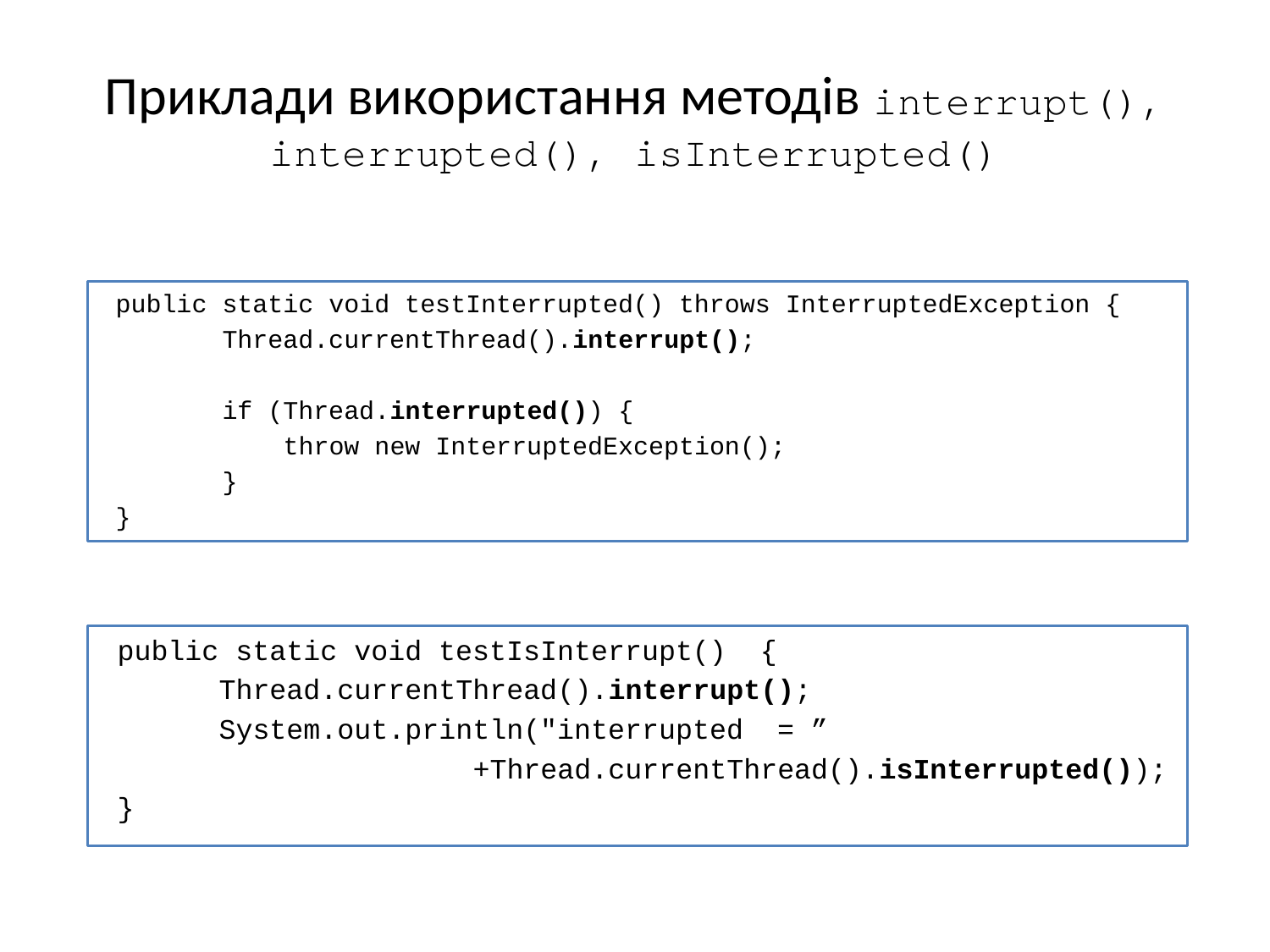

# Приклади використання методів interrupt(), interrupted(), isInterrupted()
 public static void testInterrupted() throws InterruptedException {
        Thread.currentThread().interrupt();

        if (Thread.interrupted()) {
            throw new InterruptedException();
        }
 }
 public static void testIsInterrupt()  {
       Thread.currentThread().interrupt();
       System.out.println("interrupted  = ”
                      +Thread.currentThread().isInterrupted());
 }